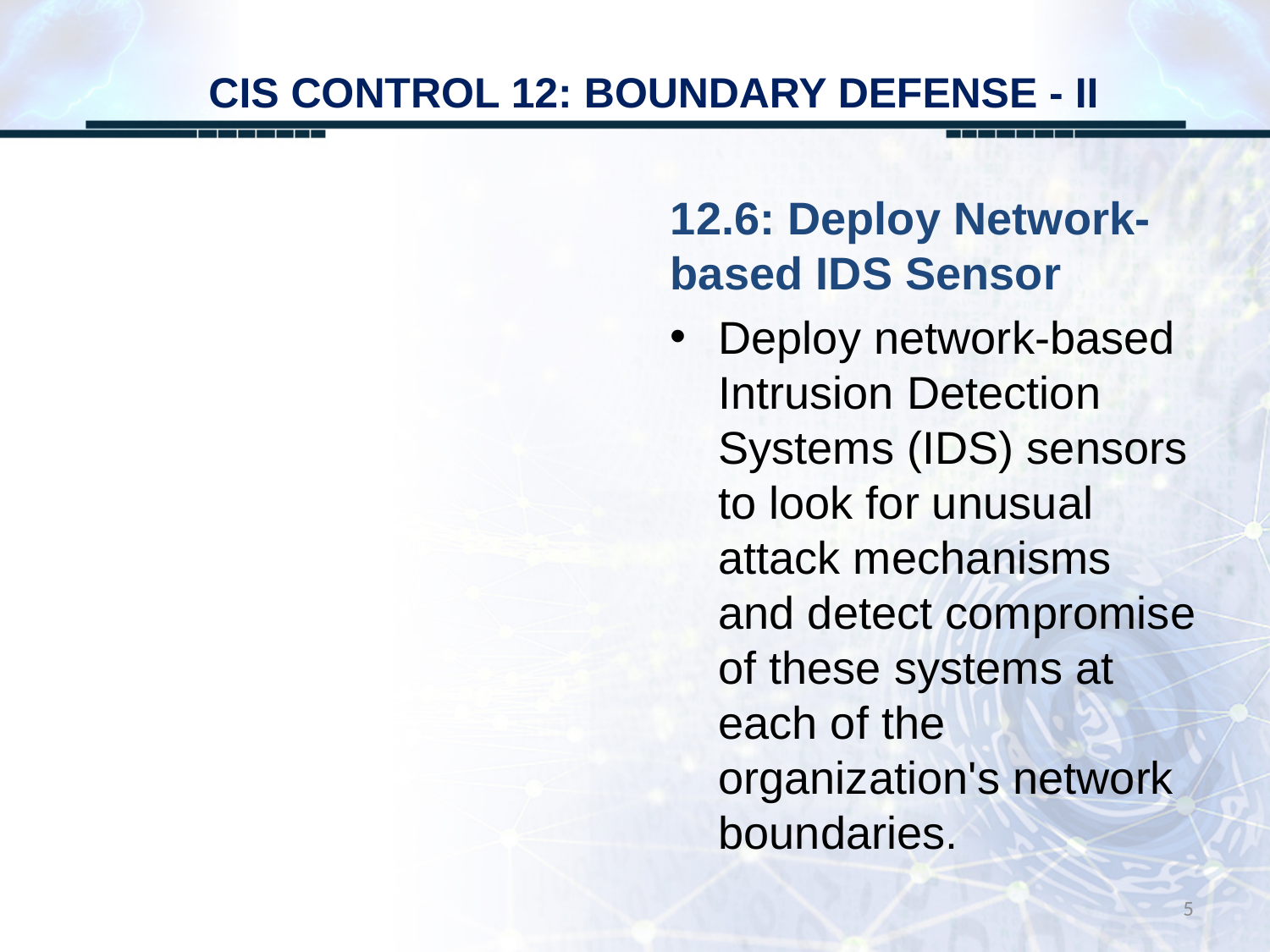

# CIS CONTROL 12: BOUNDARY DEFENSE - II
12.6: Deploy Network-based IDS Sensor
Deploy network-based Intrusion Detection Systems (IDS) sensors to look for unusual attack mechanisms and detect compromise of these systems at each of the organization's network boundaries.
5